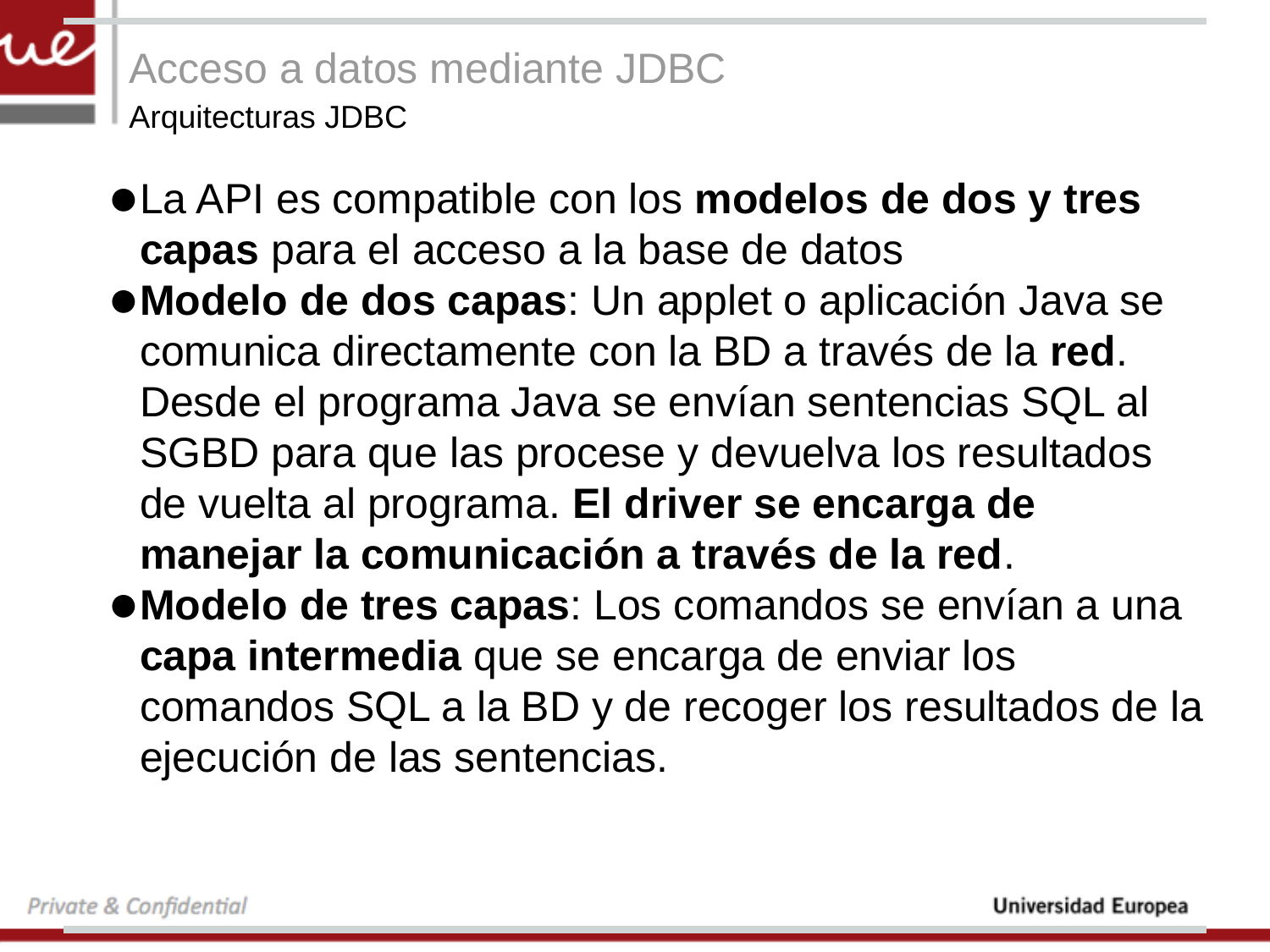

# Acceso a datos mediante JDBC
Arquitecturas JDBC
La API es compatible con los modelos de dos y tres capas para el acceso a la base de datos
Modelo de dos capas: Un applet o aplicación Java se comunica directamente con la BD a través de la red. Desde el programa Java se envían sentencias SQL al SGBD para que las procese y devuelva los resultados de vuelta al programa. El driver se encarga de manejar la comunicación a través de la red.
Modelo de tres capas: Los comandos se envían a una capa intermedia que se encarga de enviar los comandos SQL a la BD y de recoger los resultados de la ejecución de las sentencias.